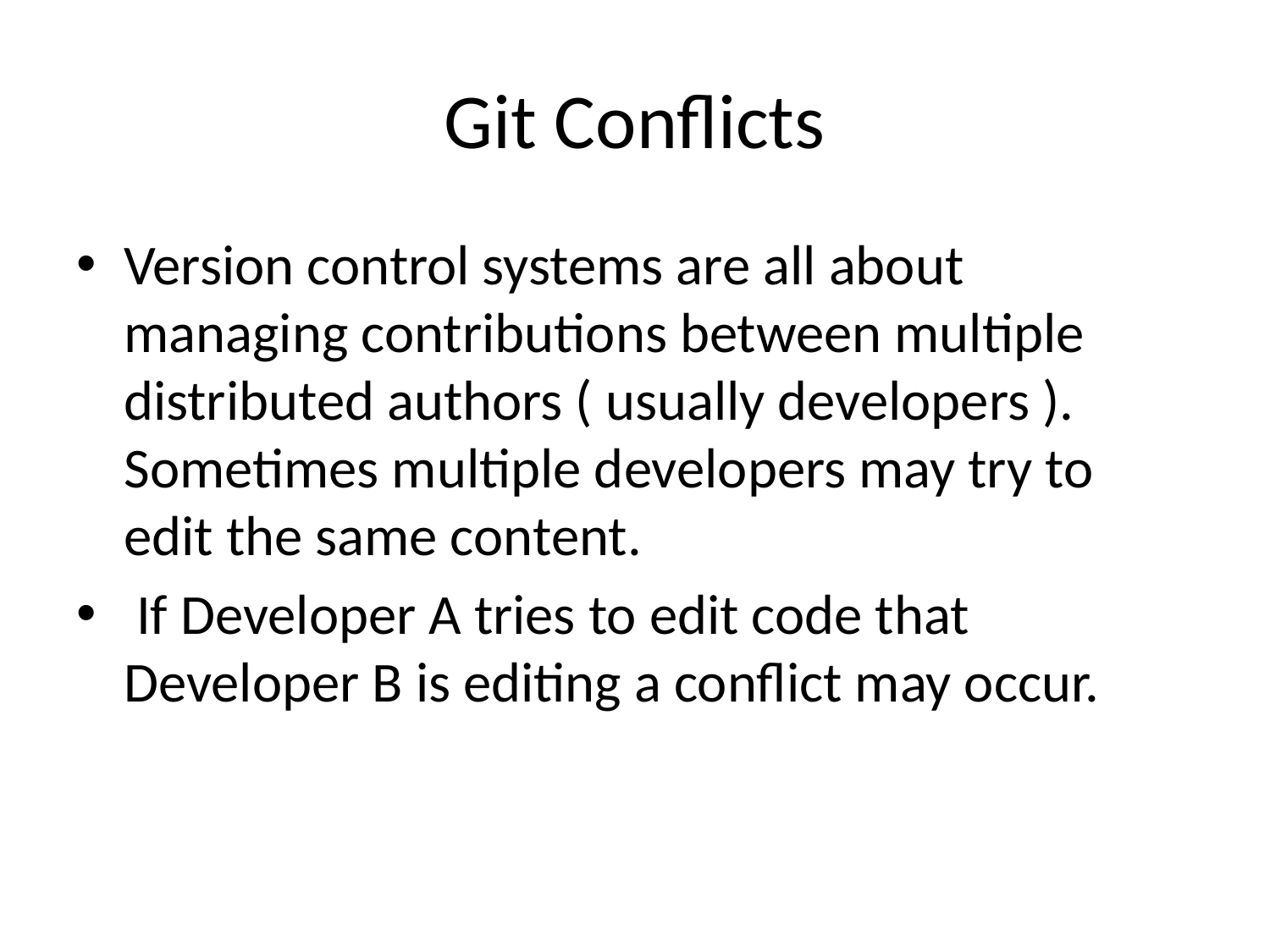

# Git Conflicts
Version control systems are all about managing contributions between multiple distributed authors ( usually developers ). Sometimes multiple developers may try to edit the same content.
 If Developer A tries to edit code that Developer B is editing a conflict may occur.